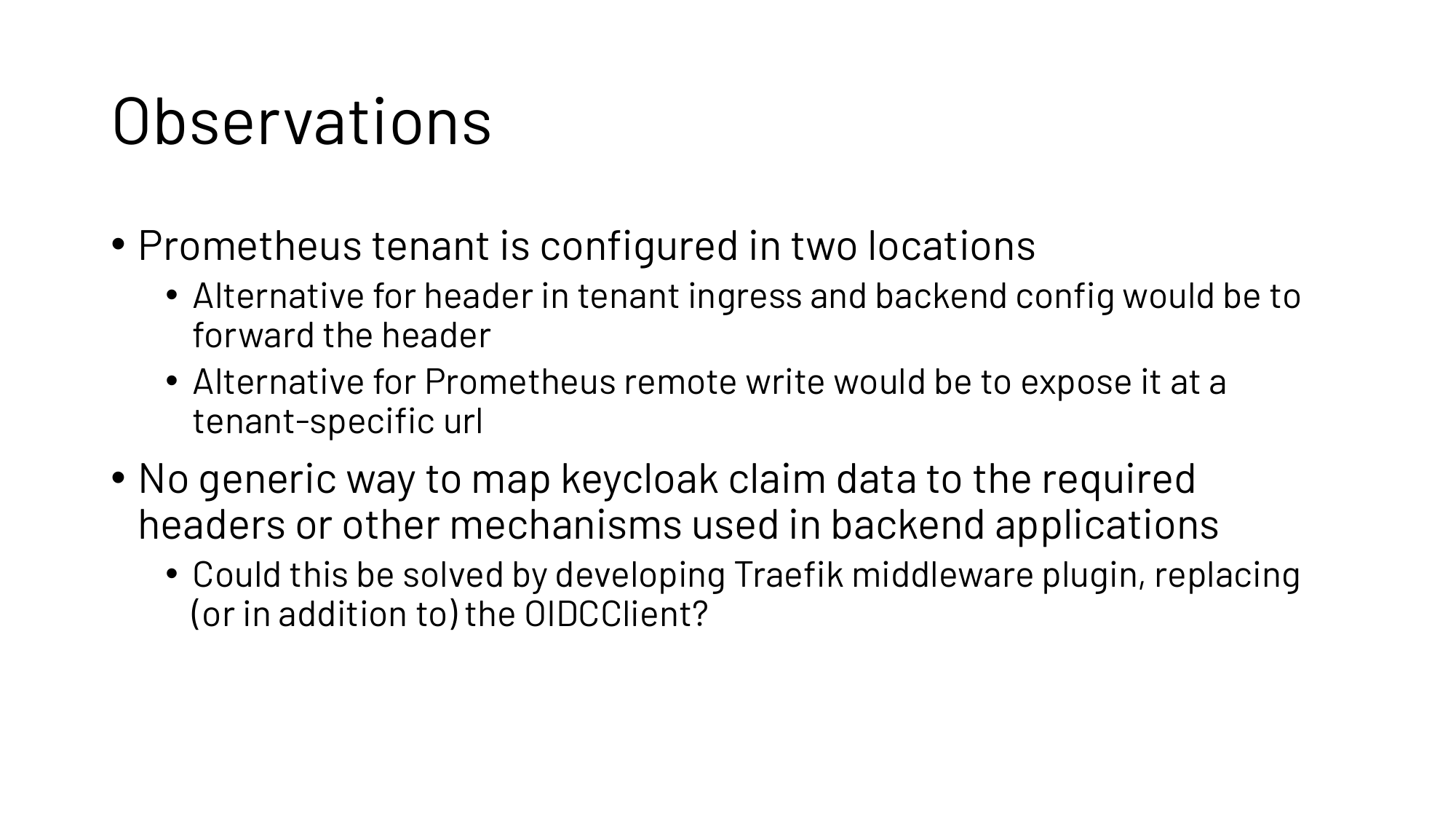

# Observations
Prometheus tenant is configured in two locations
Alternative for header in tenant ingress and backend config would be to forward the header
Alternative for Prometheus remote write would be to expose it at a tenant-specific url
No generic way to map keycloak claim data to the required headers or other mechanisms used in backend applications
Could this be solved by developing Traefik middleware plugin, replacing (or in addition to) the OIDCClient?